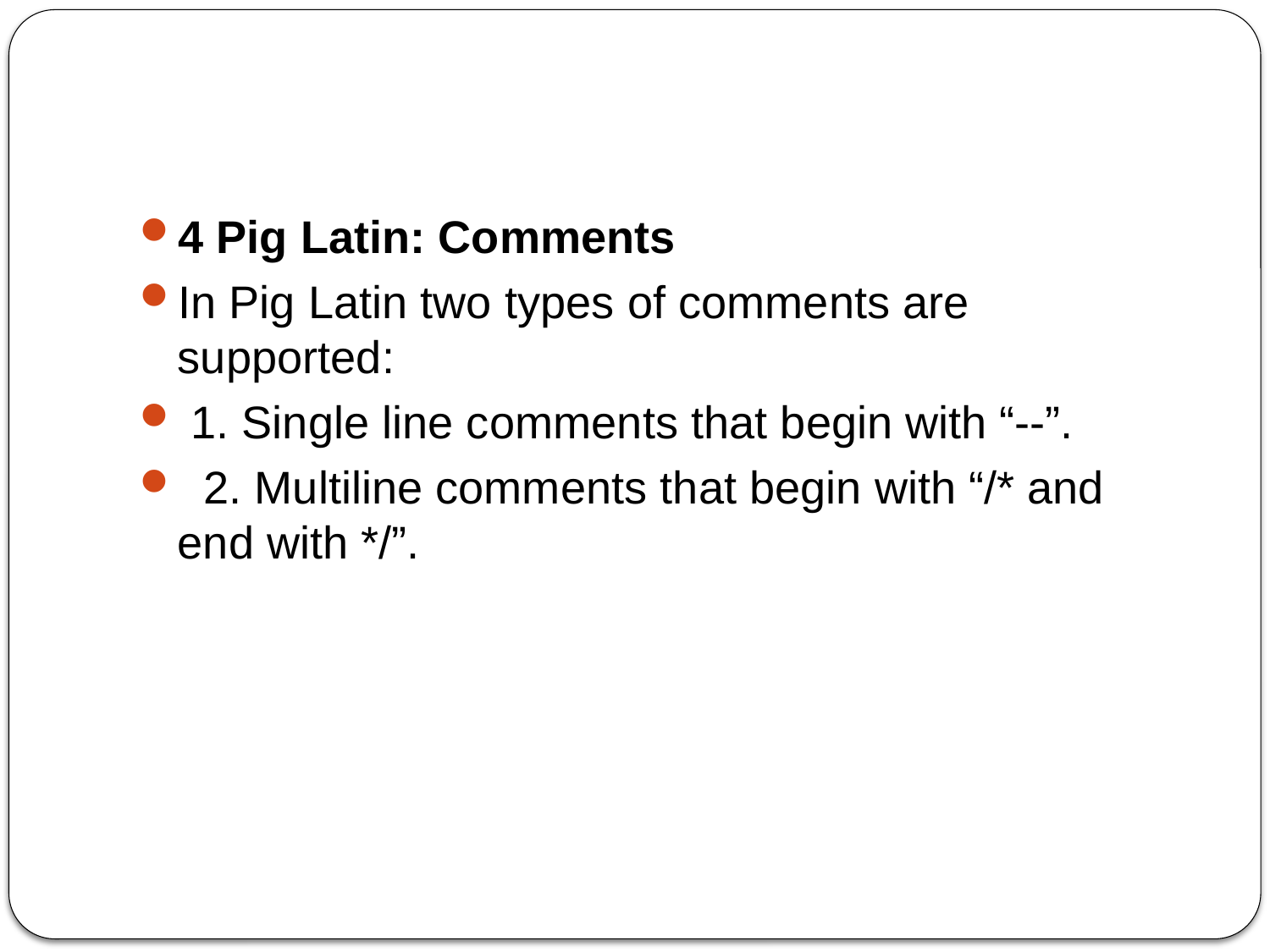

#
4 Pig Latin: Comments
In Pig Latin two types of comments are supported:
 1. Single line comments that begin with “--”.
  2. Multiline comments that begin with “/* and end with */”.